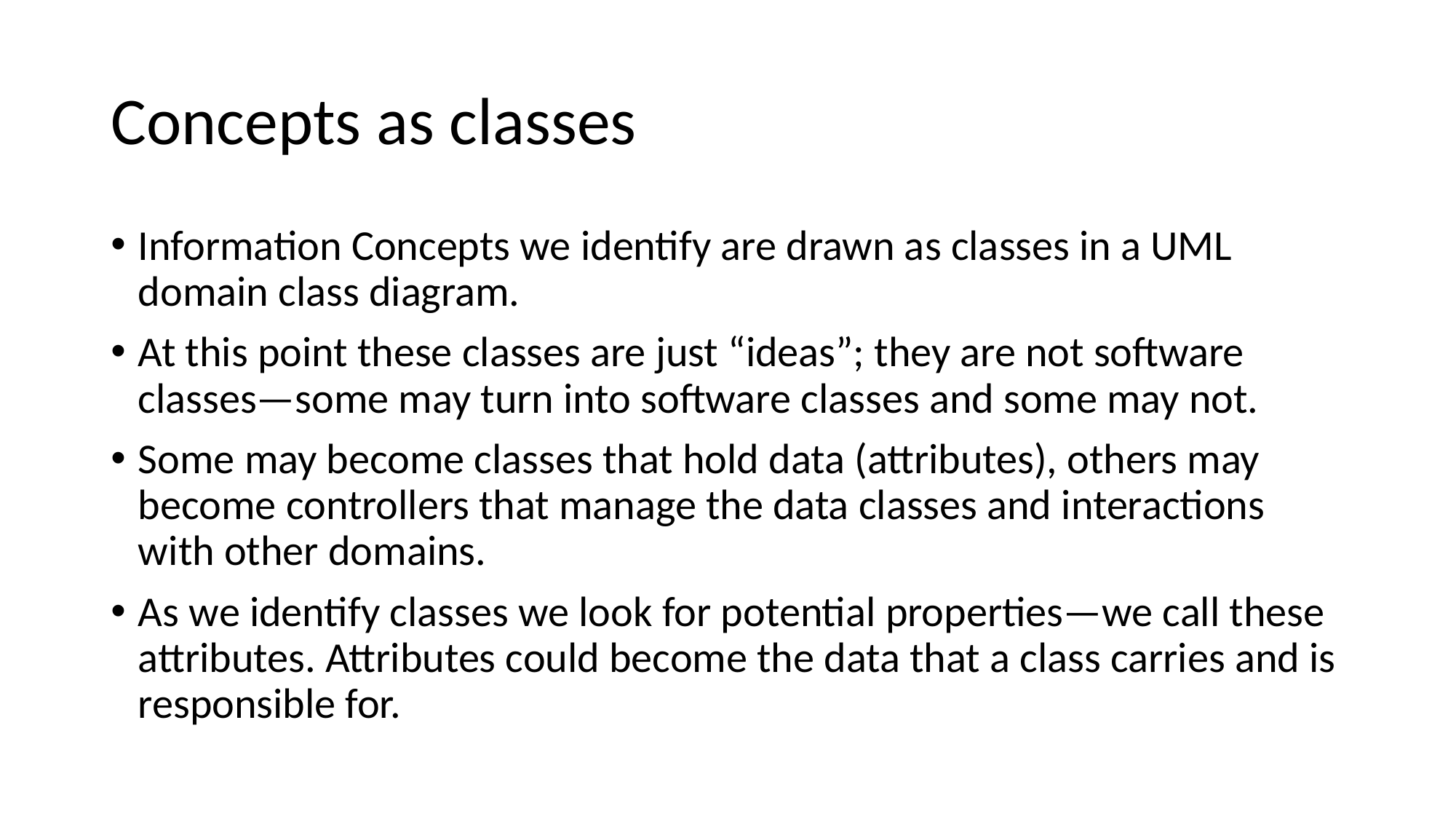

# Concepts as classes
Information Concepts we identify are drawn as classes in a UML domain class diagram.
At this point these classes are just “ideas”; they are not software classes—some may turn into software classes and some may not.
Some may become classes that hold data (attributes), others may become controllers that manage the data classes and interactions with other domains.
As we identify classes we look for potential properties—we call these attributes. Attributes could become the data that a class carries and is responsible for.